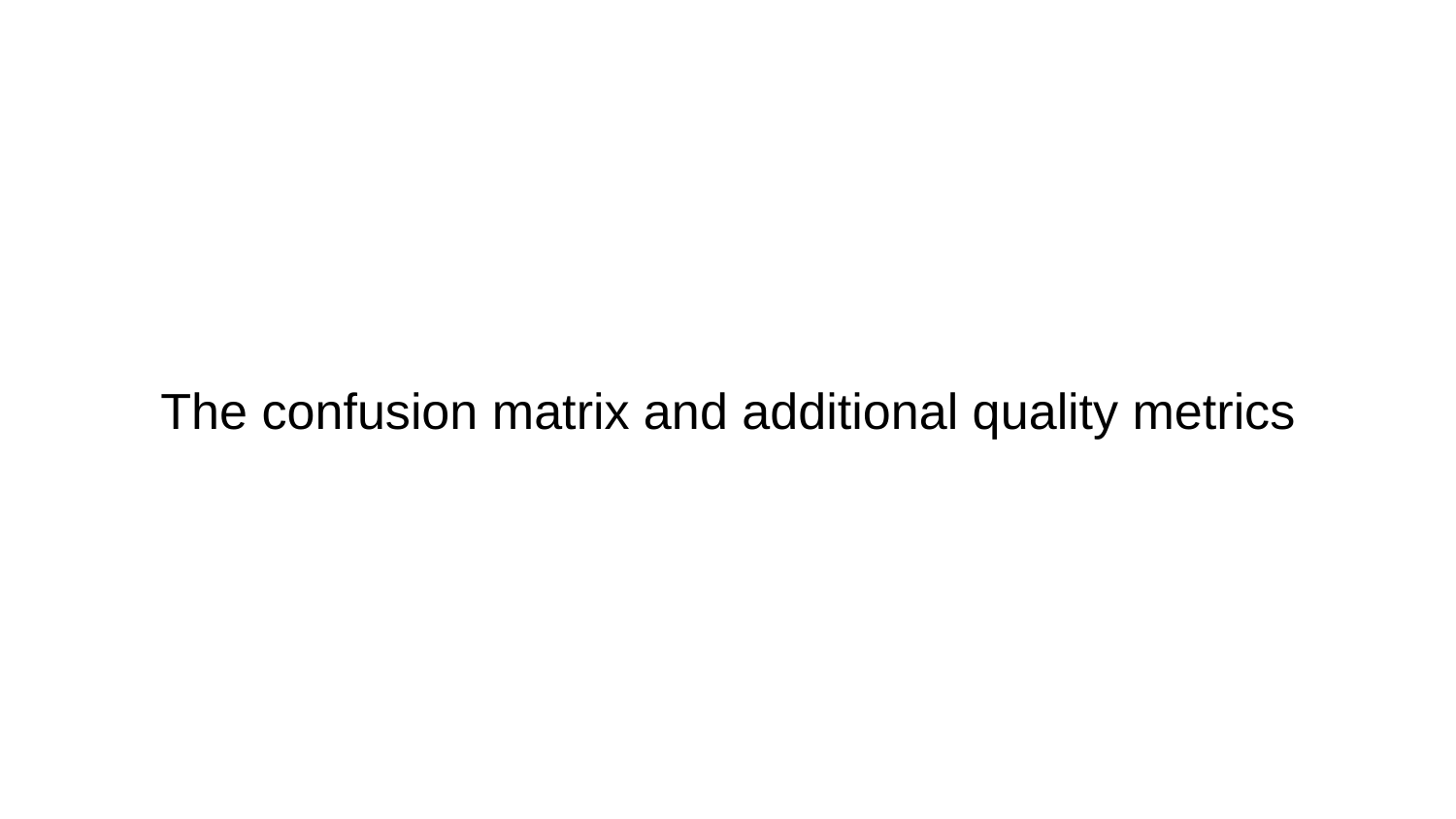

# The confusion matrix and additional quality metrics